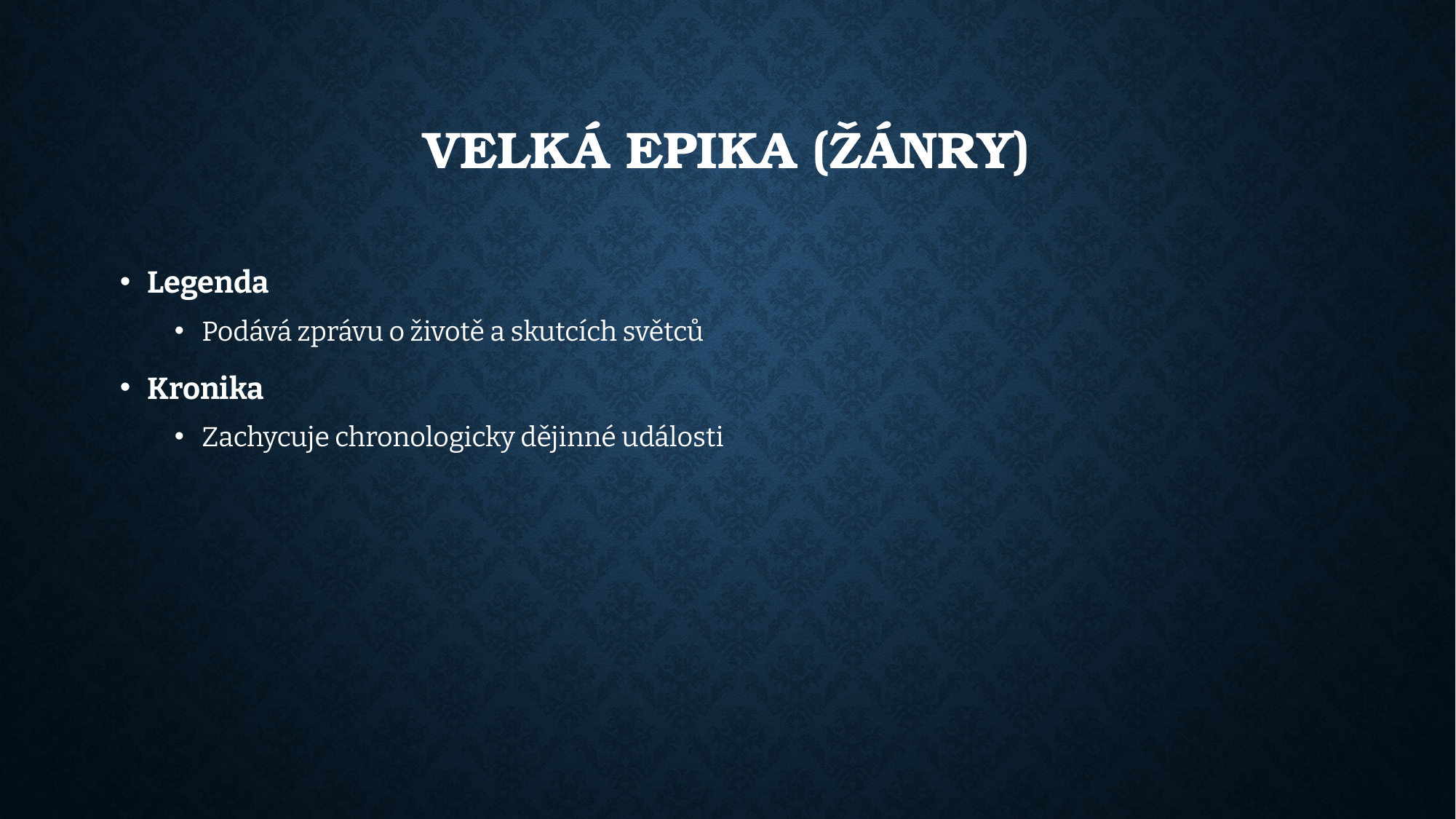

# Velká epika (žánry)
Legenda
Podává zprávu o životě a skutcích světců
Kronika
Zachycuje chronologicky dějinné události